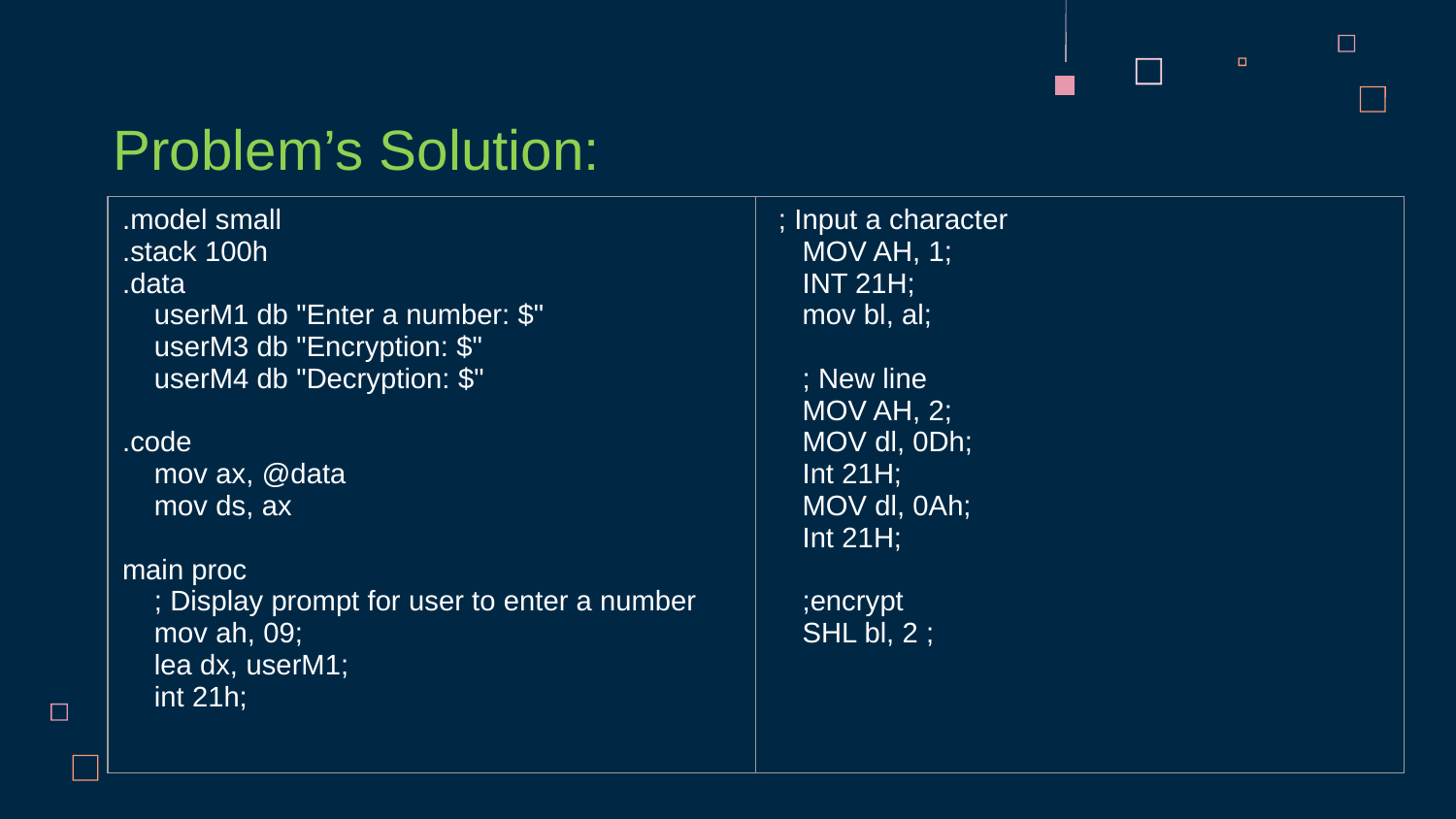

# Problem’s Solution:
| .model small .stack 100h .data userM1 db "Enter a number: $" userM3 db "Encryption: $" userM4 db "Decryption: $" .code mov ax, @data mov ds, ax main proc ; Display prompt for user to enter a number mov ah, 09; lea dx, userM1; int 21h; | ; Input a character MOV AH, 1; INT 21H; mov bl, al; ; New line MOV AH, 2; MOV dl, 0Dh; Int 21H; MOV dl, 0Ah; Int 21H; ;encrypt SHL bl, 2 ; |
| --- | --- |